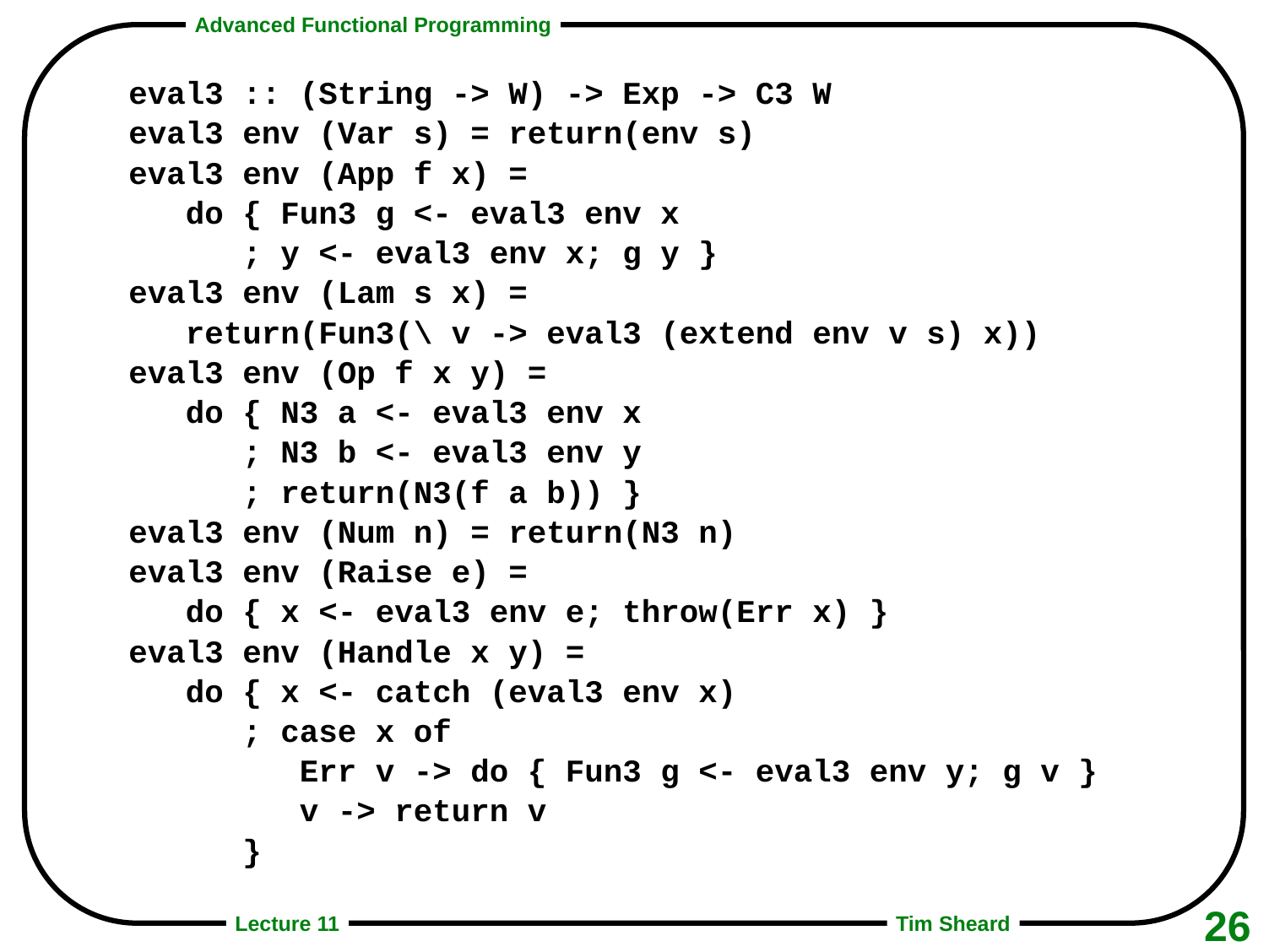

eval3 :: (String -> W) -> Exp -> C3 W
eval3 env (Var s) = return(env s)
eval3 env (App f x) =
   do { Fun3 g <- eval3 env x
      ; y <- eval3 env x; g y }
eval3 env (Lam s x) =
   return(Fun3(\ v -> eval3 (extend env v s) x))
eval3 env (Op f x y) =
   do { N3 a <- eval3 env x
      ; N3 b <- eval3 env y
      ; return(N3(f a b)) }
eval3 env (Num n) = return(N3 n)
eval3 env (Raise e) =
   do { x <- eval3 env e; throw(Err x) }
eval3 env (Handle x y) =
   do { x <- catch (eval3 env x)
      ; case x of
         Err v -> do { Fun3 g <- eval3 env y; g v }
         v -> return v
      }